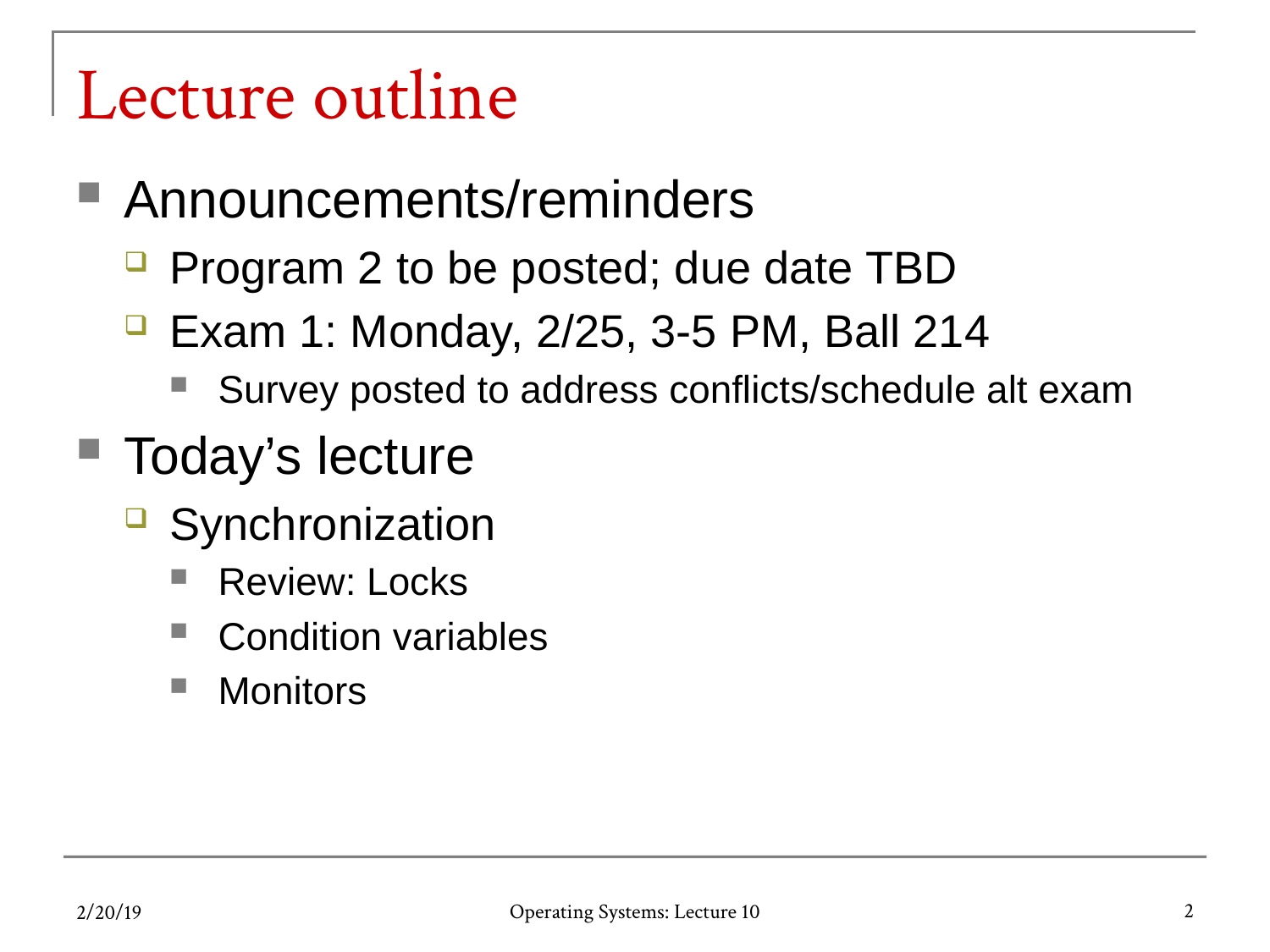

# Lecture outline
Announcements/reminders
Program 2 to be posted; due date TBD
Exam 1: Monday, 2/25, 3-5 PM, Ball 214
Survey posted to address conflicts/schedule alt exam
Today’s lecture
Synchronization
Review: Locks
Condition variables
Monitors
2/20/19
2
Operating Systems: Lecture 10